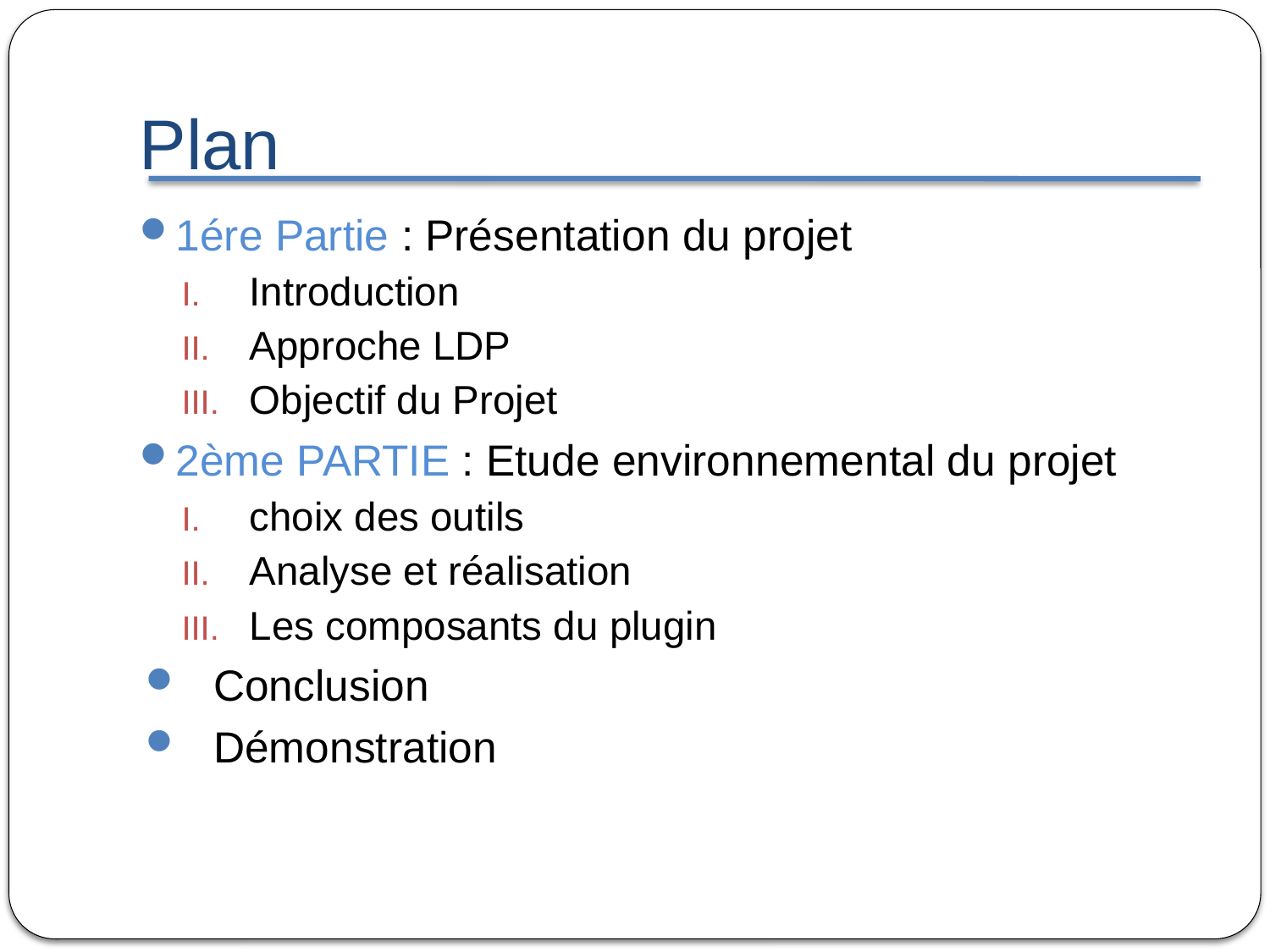

# Plan
1ére Partie : Présentation du projet
Introduction
Approche LDP
Objectif du Projet
2ème PARTIE : Etude environnemental du projet
choix des outils
Analyse et réalisation
Les composants du plugin
Conclusion
Démonstration